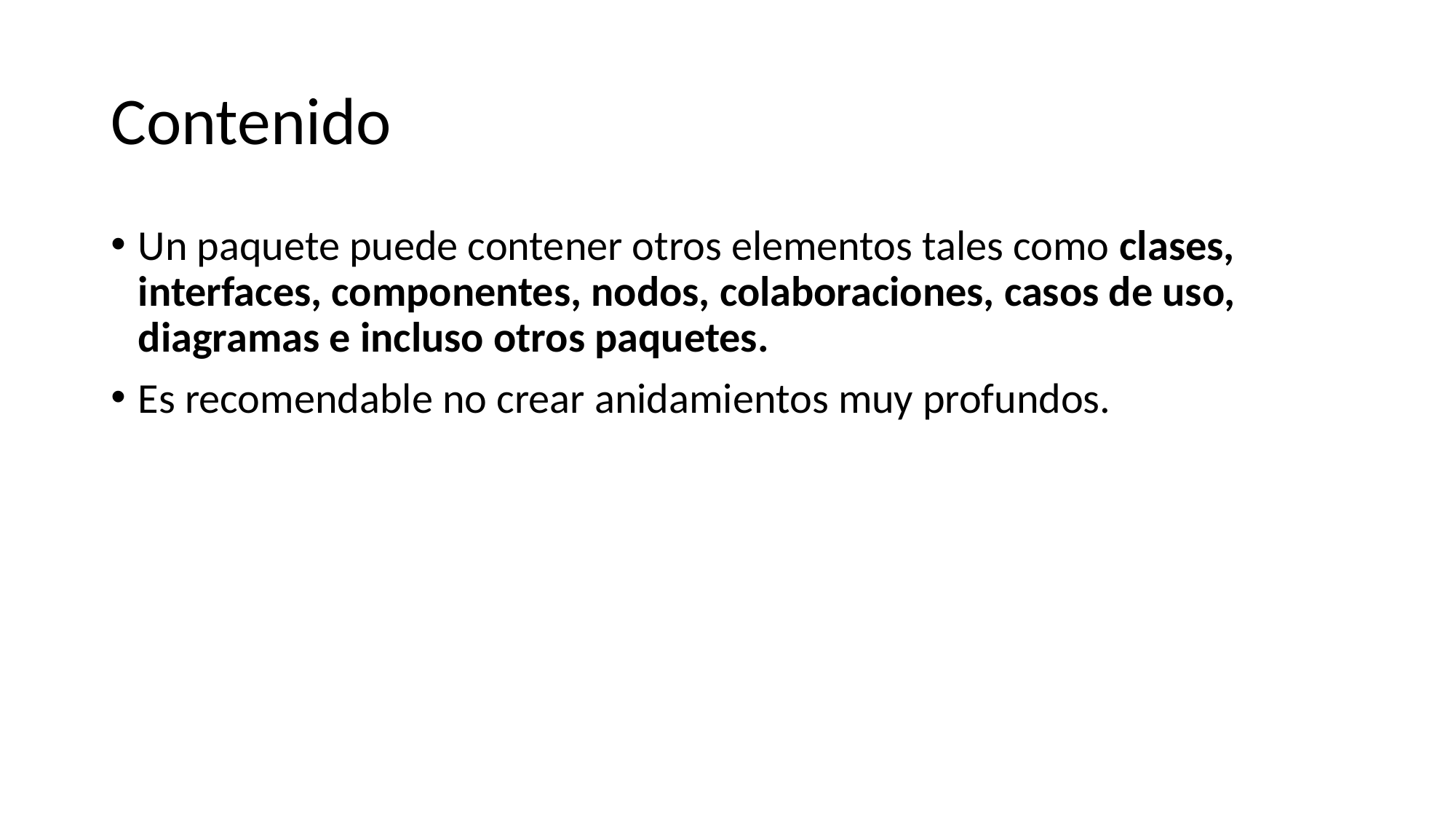

# Contenido
Un paquete puede contener otros elementos tales como clases, interfaces, componentes, nodos, colaboraciones, casos de uso, diagramas e incluso otros paquetes.
Es recomendable no crear anidamientos muy profundos.